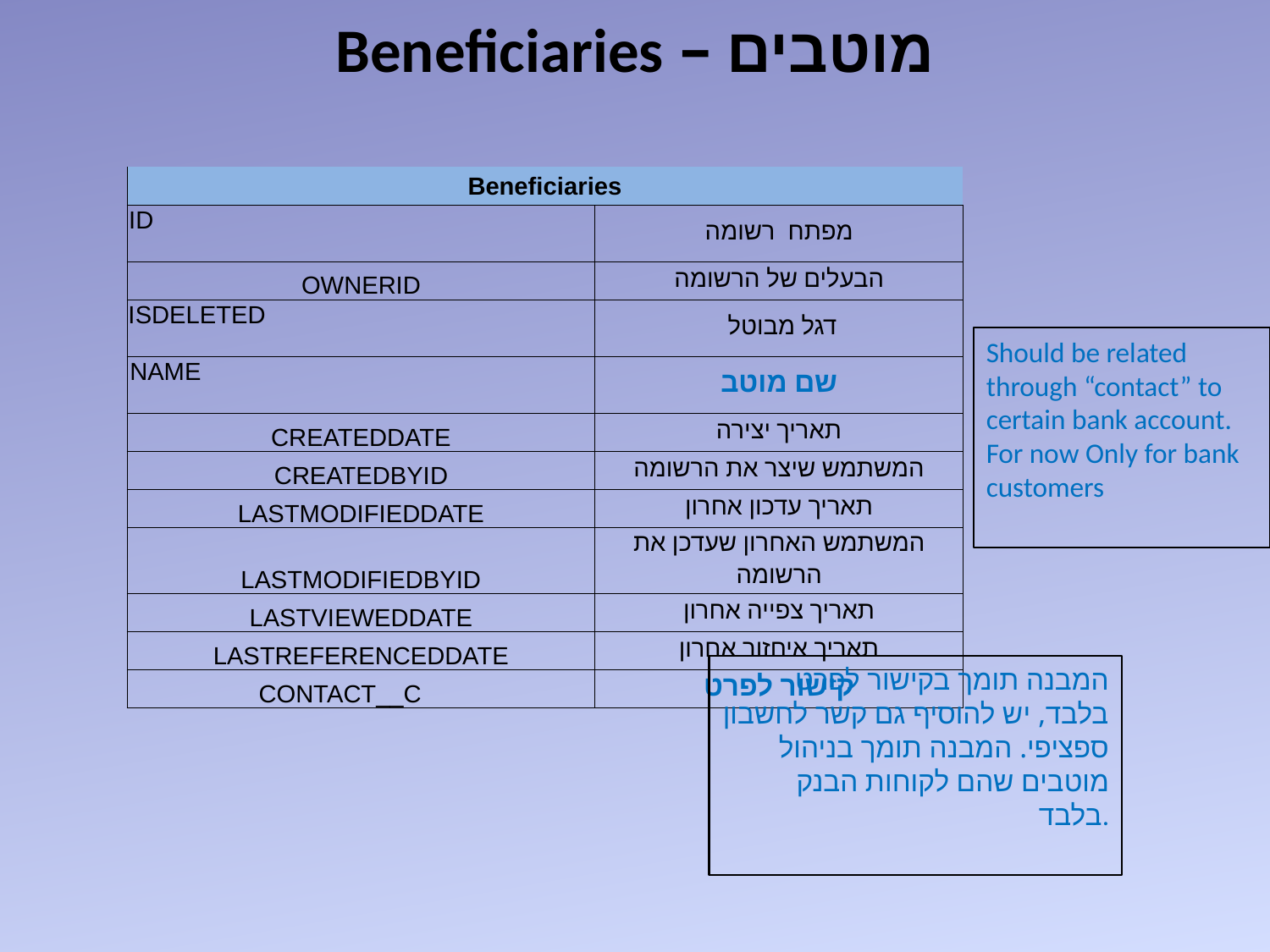

# מוטבים – Beneficiaries
| Beneficiaries |  |
| --- | --- |
| ID | מפתח רשומה |
| OWNERID | הבעלים של הרשומה |
| ISDELETED | דגל מבוטל |
| NAME | שם מוטב |
| CREATEDDATE | תאריך יצירה |
| CREATEDBYID | המשתמש שיצר את הרשומה |
| LASTMODIFIEDDATE | תאריך עדכון אחרון |
| LASTMODIFIEDBYID | המשתמש האחרון שעדכן את הרשומה |
| LASTVIEWEDDATE | תאריך צפייה אחרון |
| LASTREFERENCEDDATE | תאריך איחזור אחרון |
| CONTACT\_\_C | קישור לפרט |
Should be related through “contact” to certain bank account.
For now Only for bank customers

המבנה תומך בקישור לפרט בלבד, יש להוסיף גם קשר לחשבון ספציפי. המבנה תומך בניהול מוטבים שהם לקוחות הבנק בלבד.